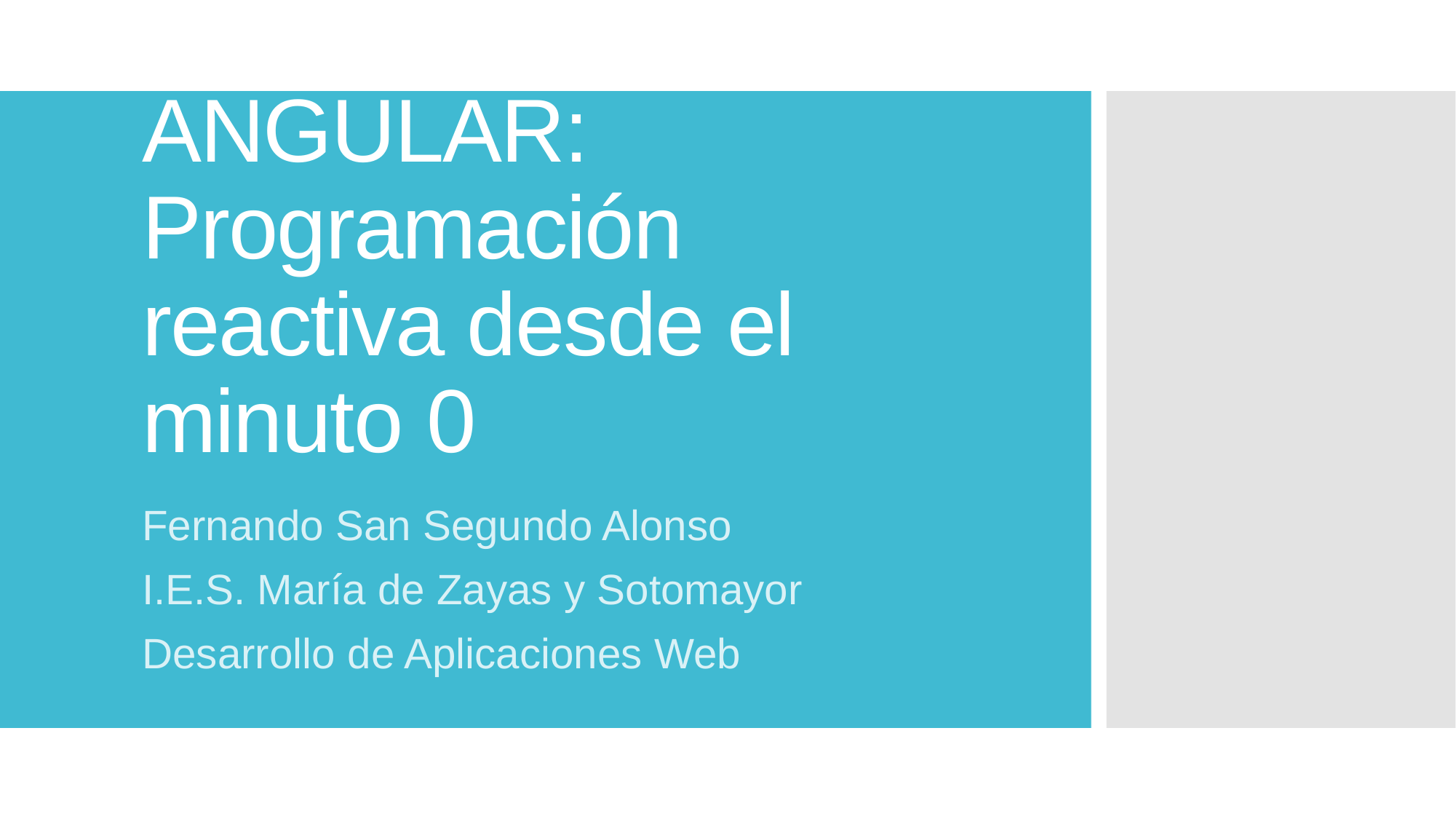

# ANGULAR: Programación reactiva desde el minuto 0
Fernando San Segundo Alonso
I.E.S. María de Zayas y Sotomayor
Desarrollo de Aplicaciones Web